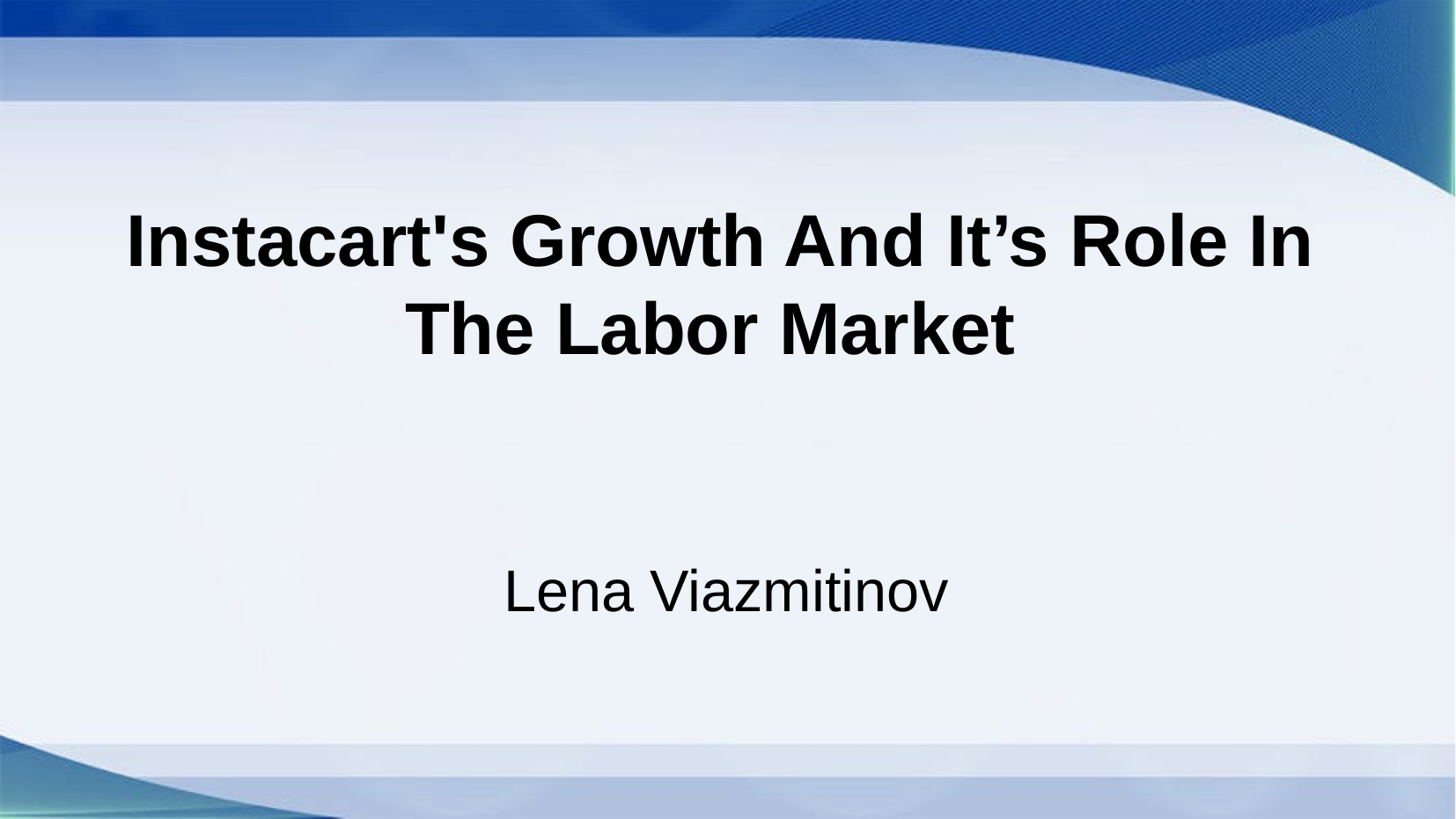

# Instacart's Growth And It’s Role In The Labor Market
Lena Viazmitinov